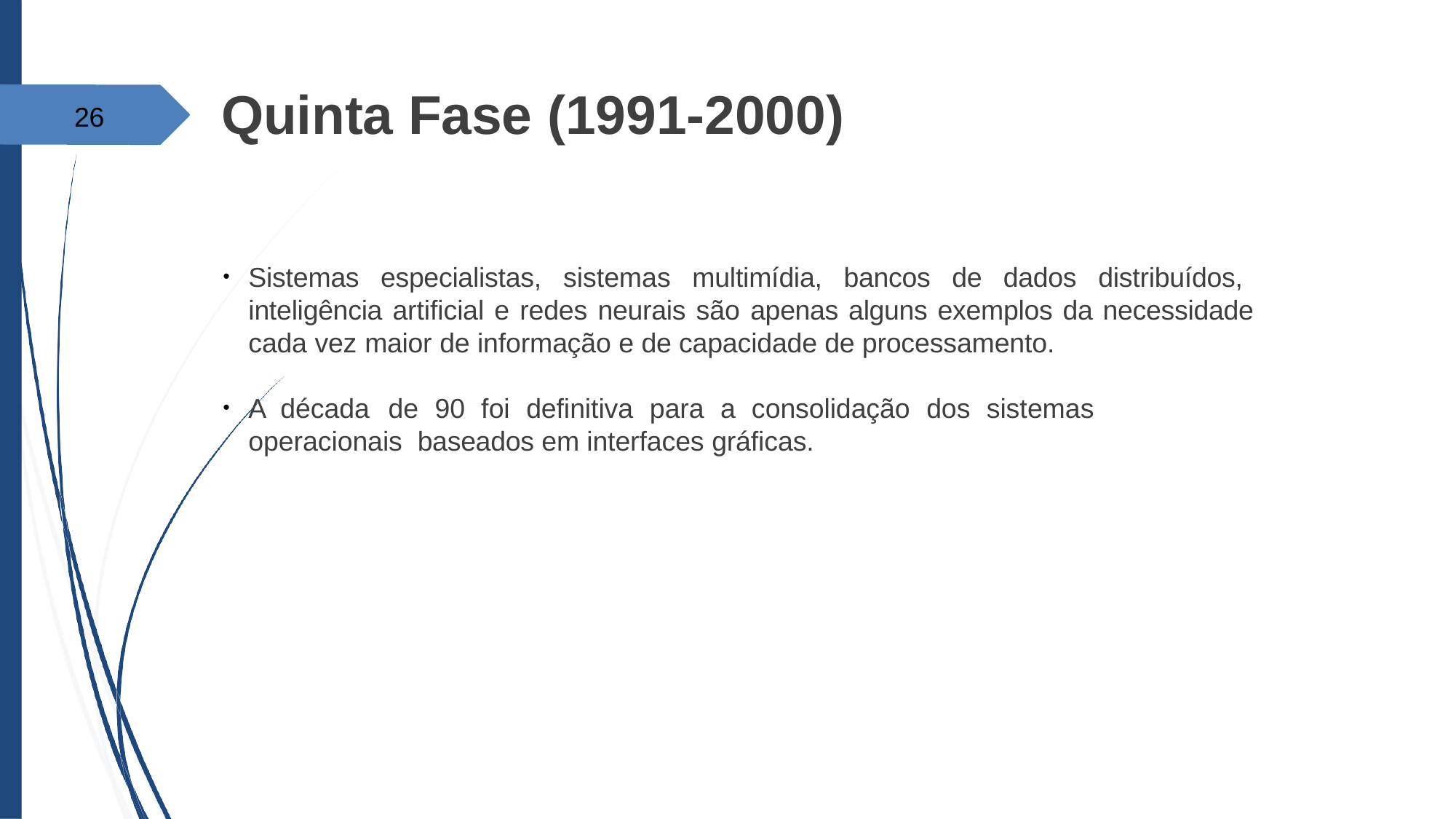

# Quinta Fase (1991-2000)
26
Sistemas especialistas, sistemas multimídia, bancos de dados distribuídos,  inteligência artificial e redes neurais são apenas alguns exemplos da necessidade  cada vez maior de informação e de capacidade de processamento.
●
A  década	de	90	foi	definitiva	para	a	consolidação	dos	sistemas	operacionais  baseados em interfaces gráficas.
●